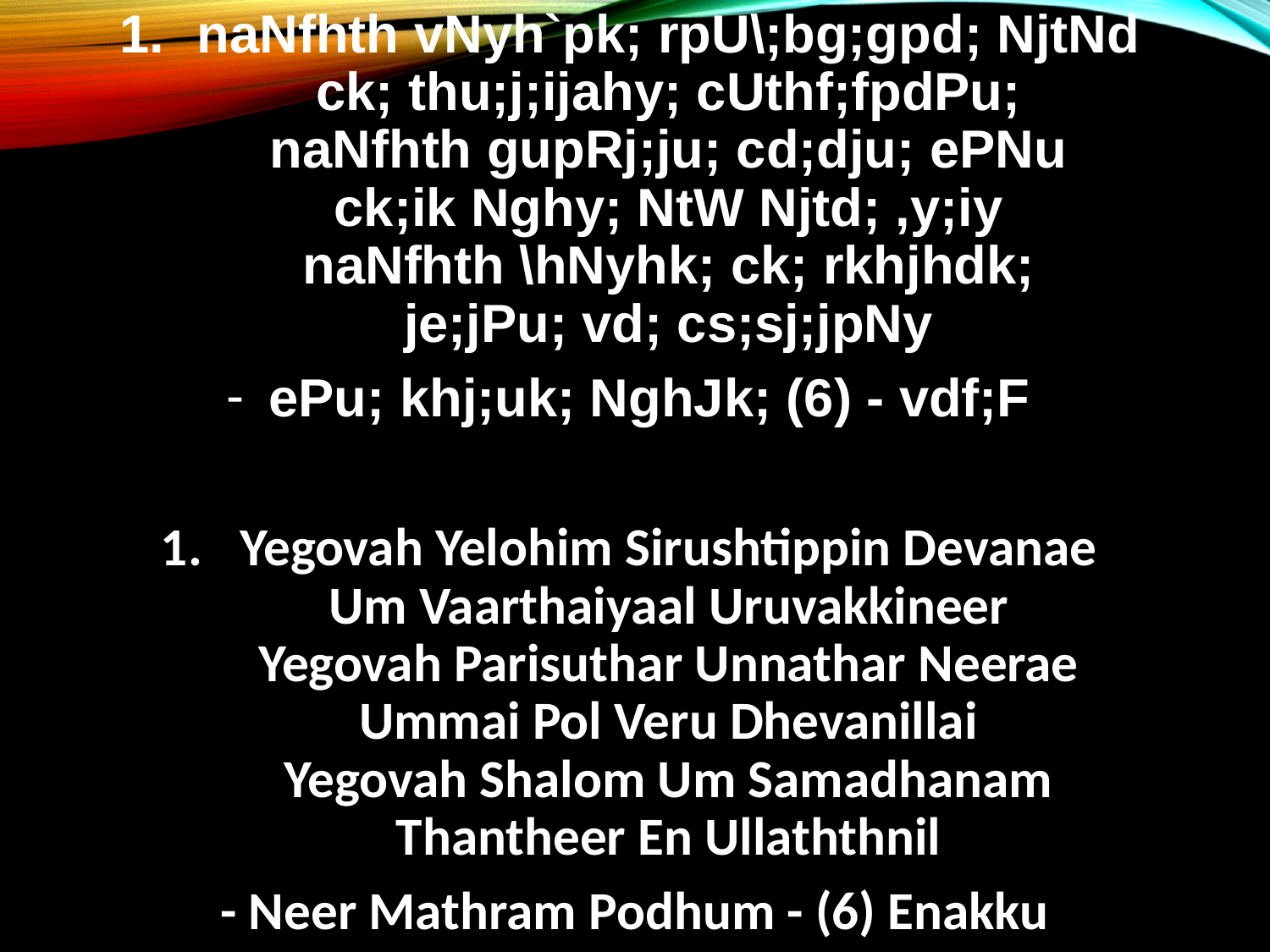

naNfhth vNyh`pk; rpU\;bg;gpd; NjtNd
ck; thu;j;ijahy; cUthf;fpdPu;
naNfhth gupRj;ju; cd;dju; ePNu
ck;ik Nghy; NtW Njtd; ,y;iy
naNfhth \hNyhk; ck; rkhjhdk;
je;jPu; vd; cs;sj;jpNy
ePu; khj;uk; NghJk; (6) - vdf;F

Yegovah Yelohim Sirushtippin Devanae
Um Vaarthaiyaal Uruvakkineer
Yegovah Parisuthar Unnathar Neerae
Ummai Pol Veru Dhevanillai
Yegovah Shalom Um Samadhanam
Thantheer En Ullaththnil
- Neer Mathram Podhum - (6) Enakku